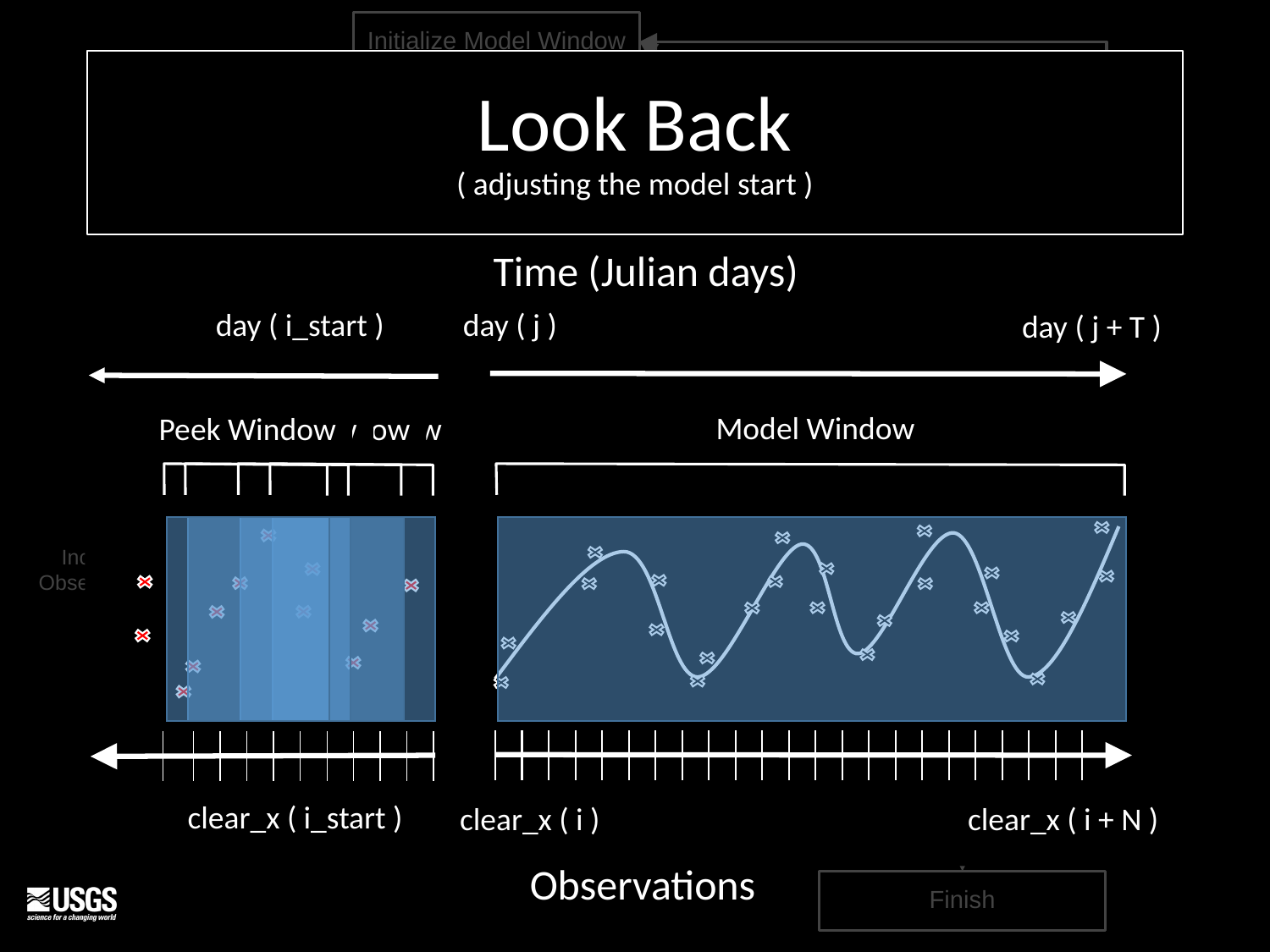

Initialize Model Window
# Standard Procedure Flow Chart
Look Back
( adjusting the model start )
> 12 obs, > 1 yr
Increment:
  start, end
Build Initial Curve Fit
Yes
No
Stable?

Time (Julian days)
Continuous Monitoring
day ( i_start )
day ( j )
day ( j + T )
Build New Curve Fit
Update stop, break
Include Observation
Yes
 Model Window

 Peek Window

 Peek Window

 Peek Window

 Peek Window

No
Look Forward
New Curve?
Look Back

Include
Observation
Adjust Model
Window Start
Detect Change
Detect Start
Change Magnitude less
than Change Threshold
Yes
No
Yes
No
Record Change Model
Change Magnitude less
than Change Threshold
clear_x ( i_start )
clear_x ( i )
clear_x ( i + N )
Observations Exhausted
Observations
Finish
30